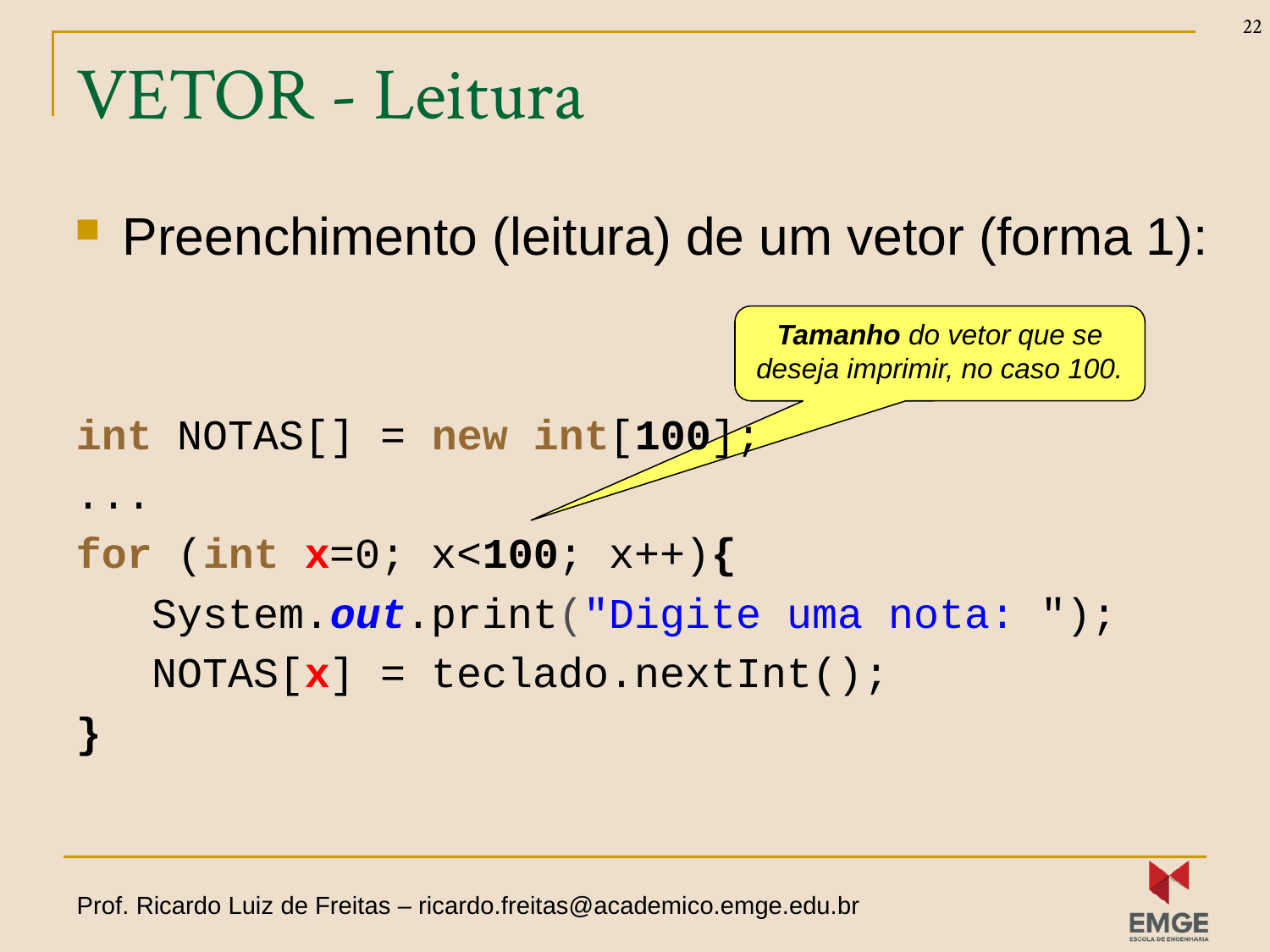

22
# VETOR - Leitura
Preenchimento (leitura) de um vetor (forma 1):
Tamanho do vetor que se deseja imprimir, no caso 100.
int NOTAS[] = new int[100];
...
for (int x=0; x<100; x++){
   System.out.print("Digite uma nota: ");
   NOTAS[x] = teclado.nextInt();
}